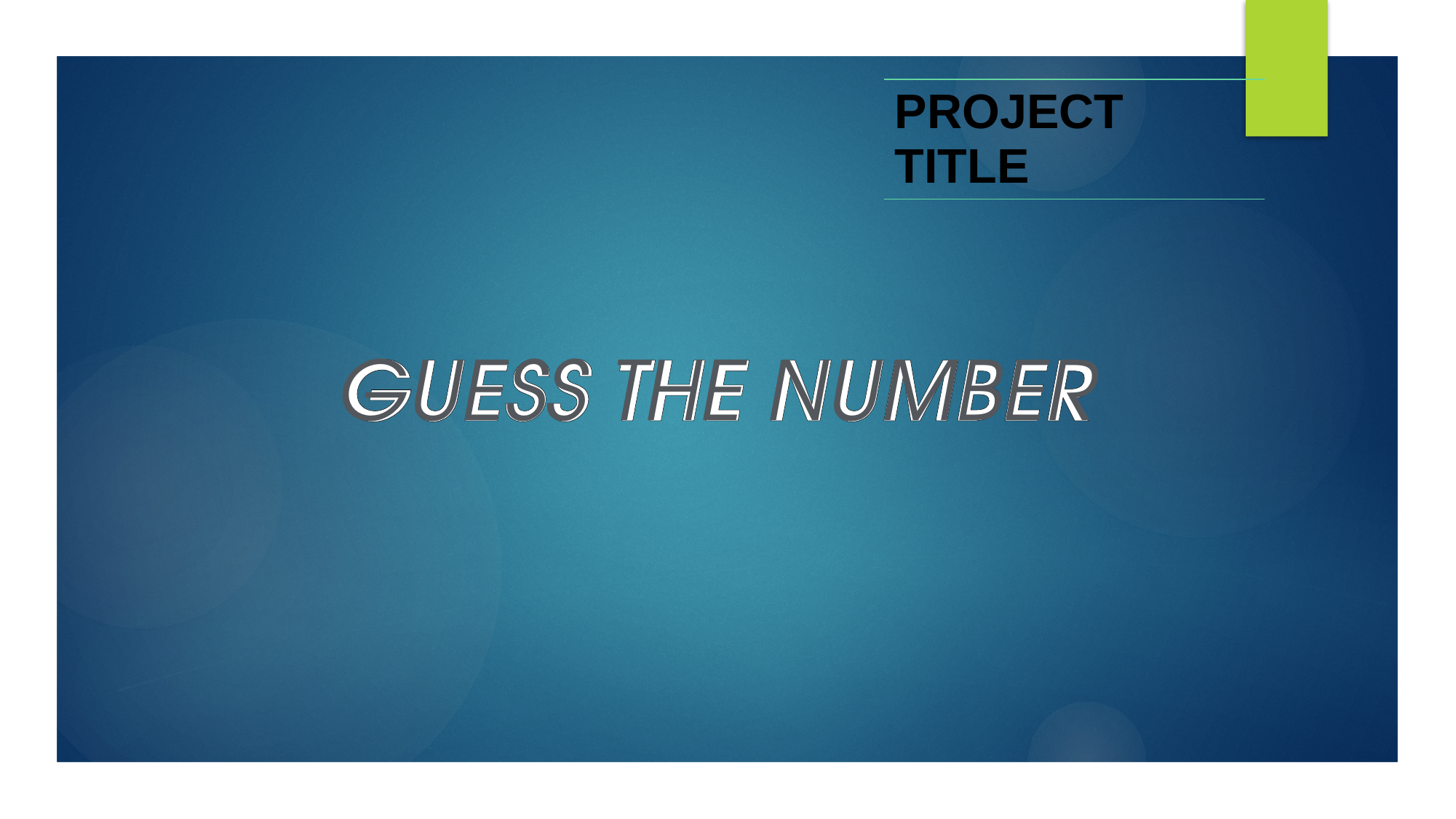

| PROJECT TITLE |
| --- |

#
GUESS THE NUMBER
GUESS THE NUMBER